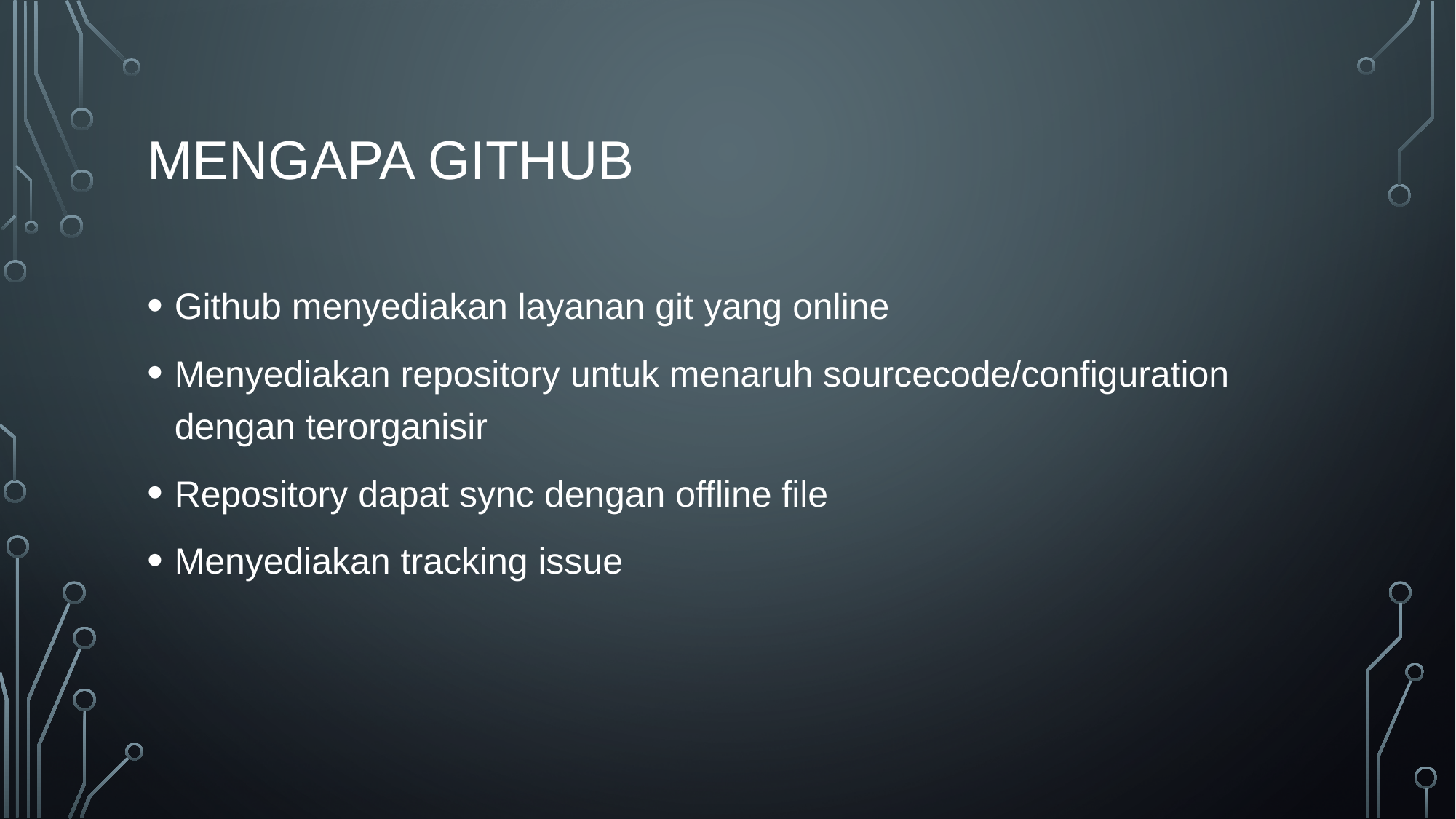

# Mengapa github
Github menyediakan layanan git yang online
Menyediakan repository untuk menaruh sourcecode/configuration dengan terorganisir
Repository dapat sync dengan offline file
Menyediakan tracking issue